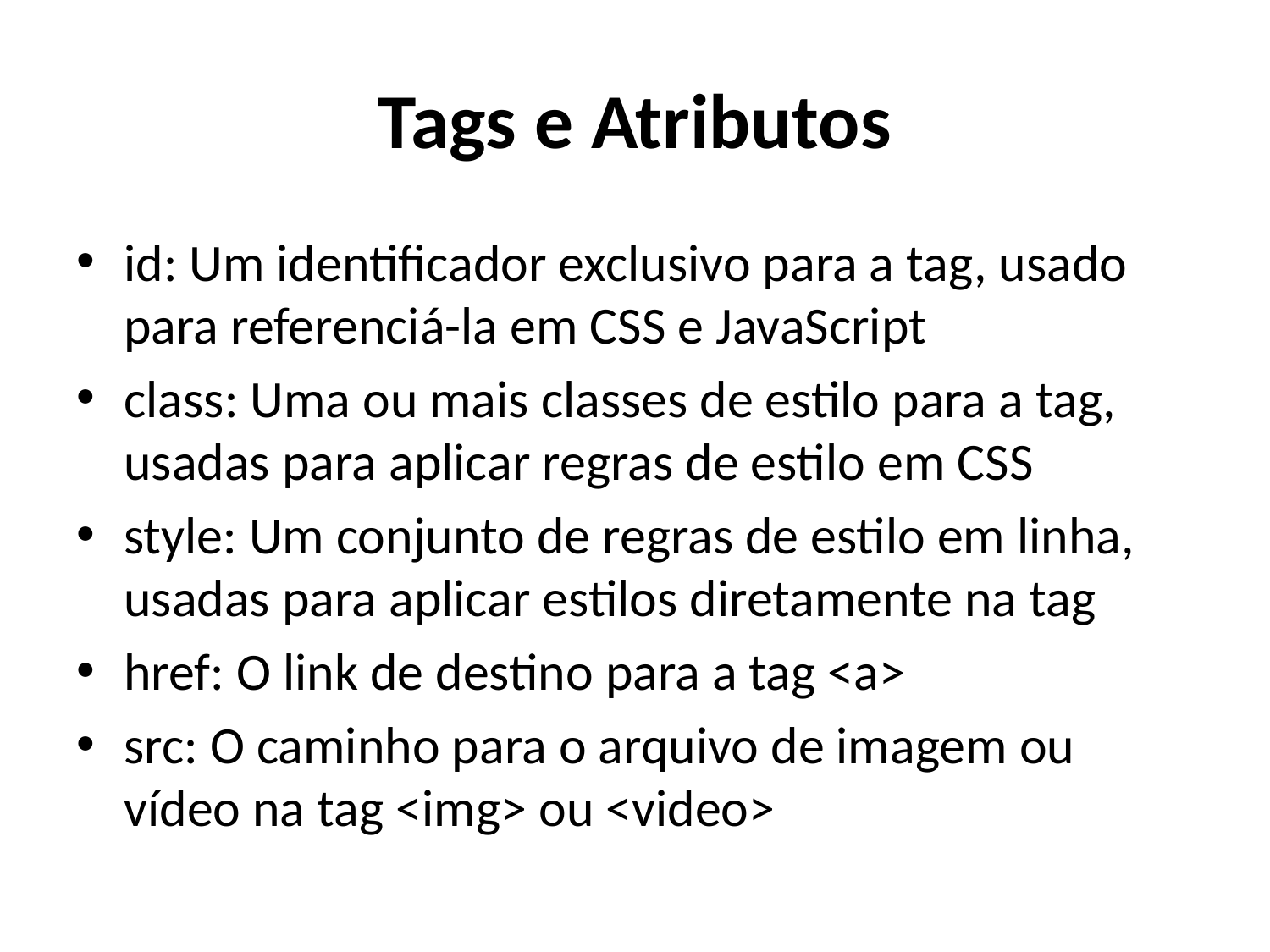

# Tags e Atributos
id: Um identificador exclusivo para a tag, usado para referenciá-la em CSS e JavaScript
class: Uma ou mais classes de estilo para a tag, usadas para aplicar regras de estilo em CSS
style: Um conjunto de regras de estilo em linha, usadas para aplicar estilos diretamente na tag
href: O link de destino para a tag <a>
src: O caminho para o arquivo de imagem ou vídeo na tag <img> ou <video>